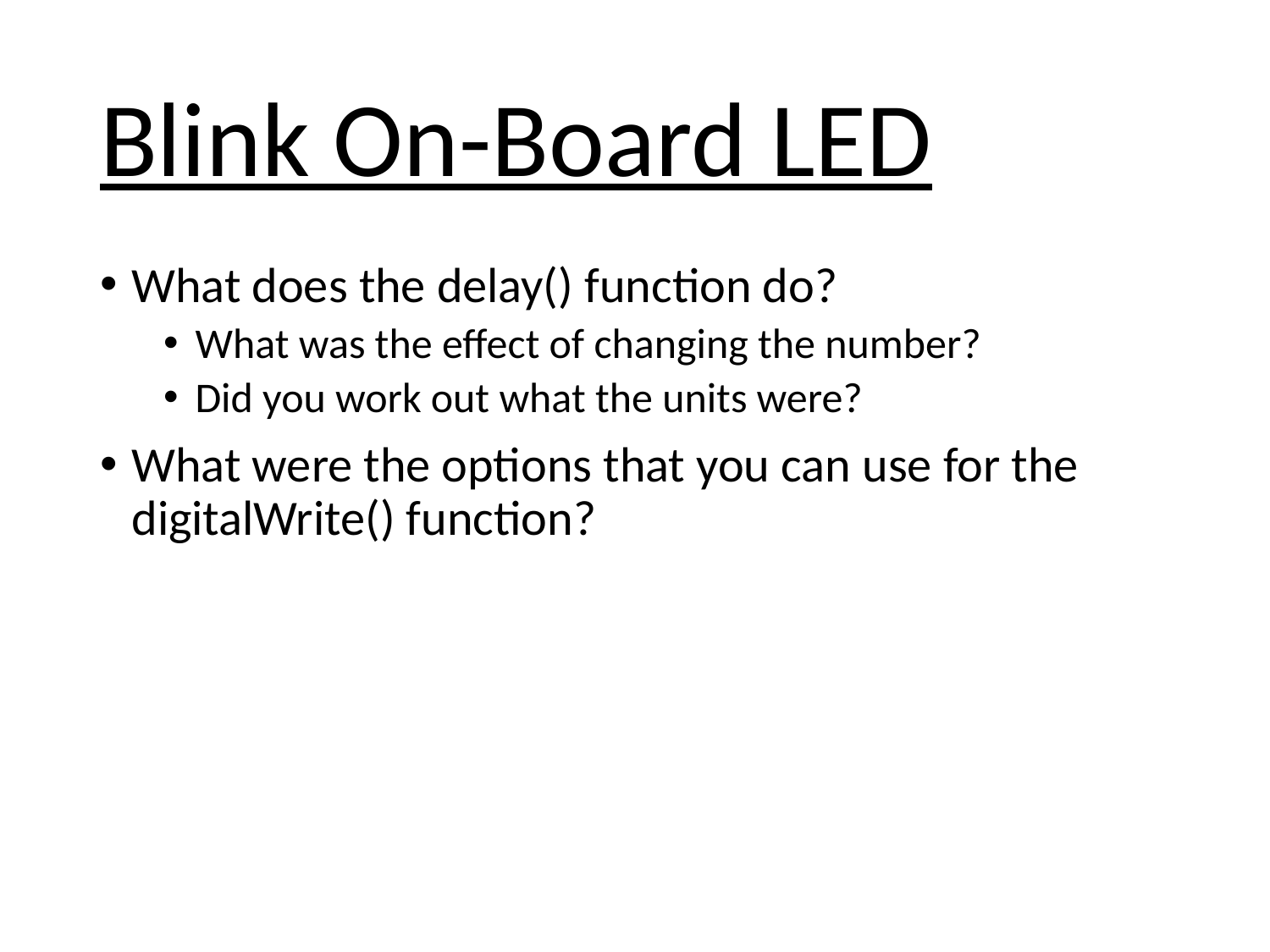

# Blink On-Board LED
What does the delay() function do?
What was the effect of changing the number?
Did you work out what the units were?
What were the options that you can use for the digitalWrite() function?